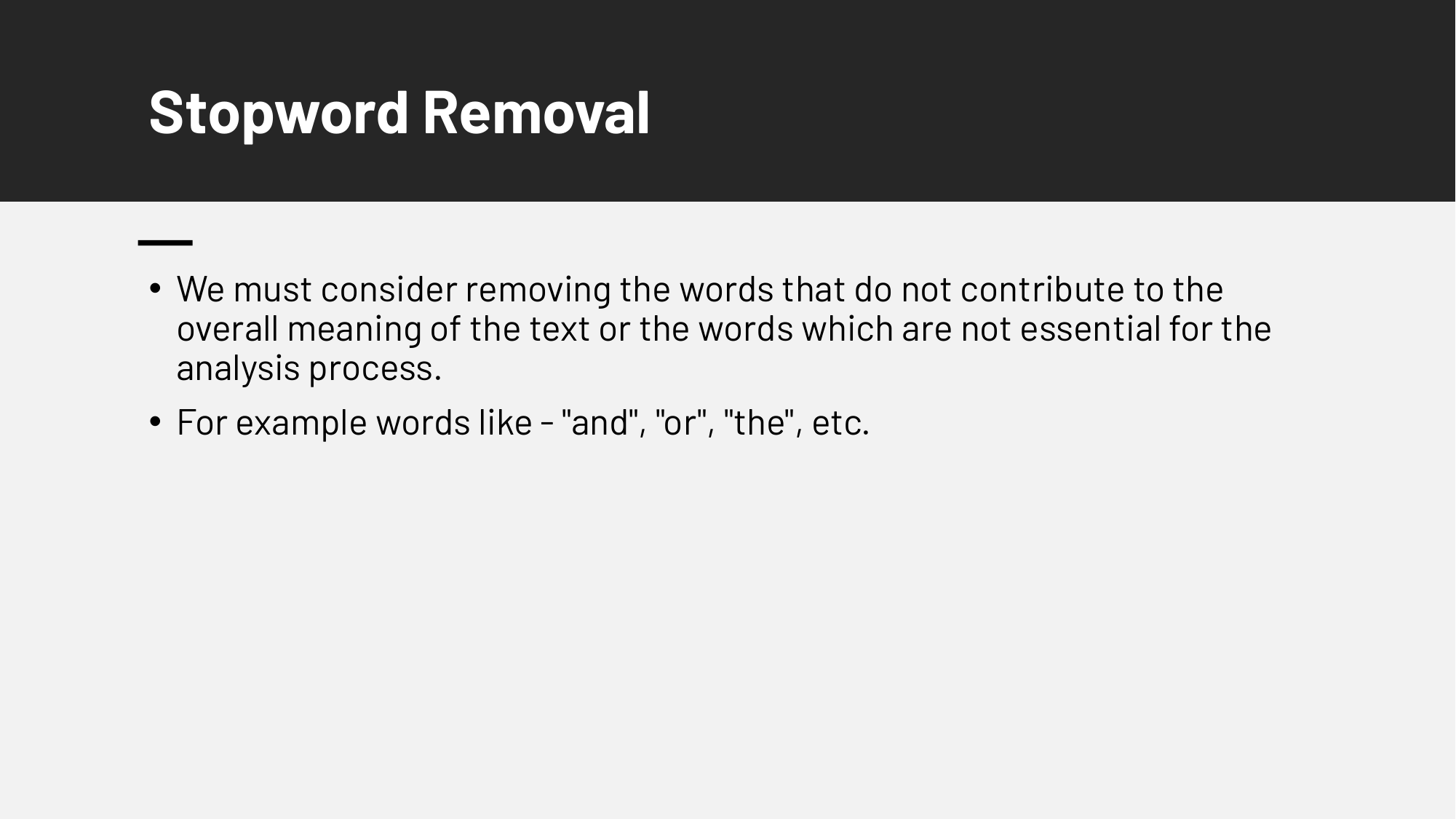

# Stopword Removal

We must consider removing the words that do not contribute to the overall meaning of the text or the words which are not essential for the analysis process.
For example words like - "and", "or", "the", etc.